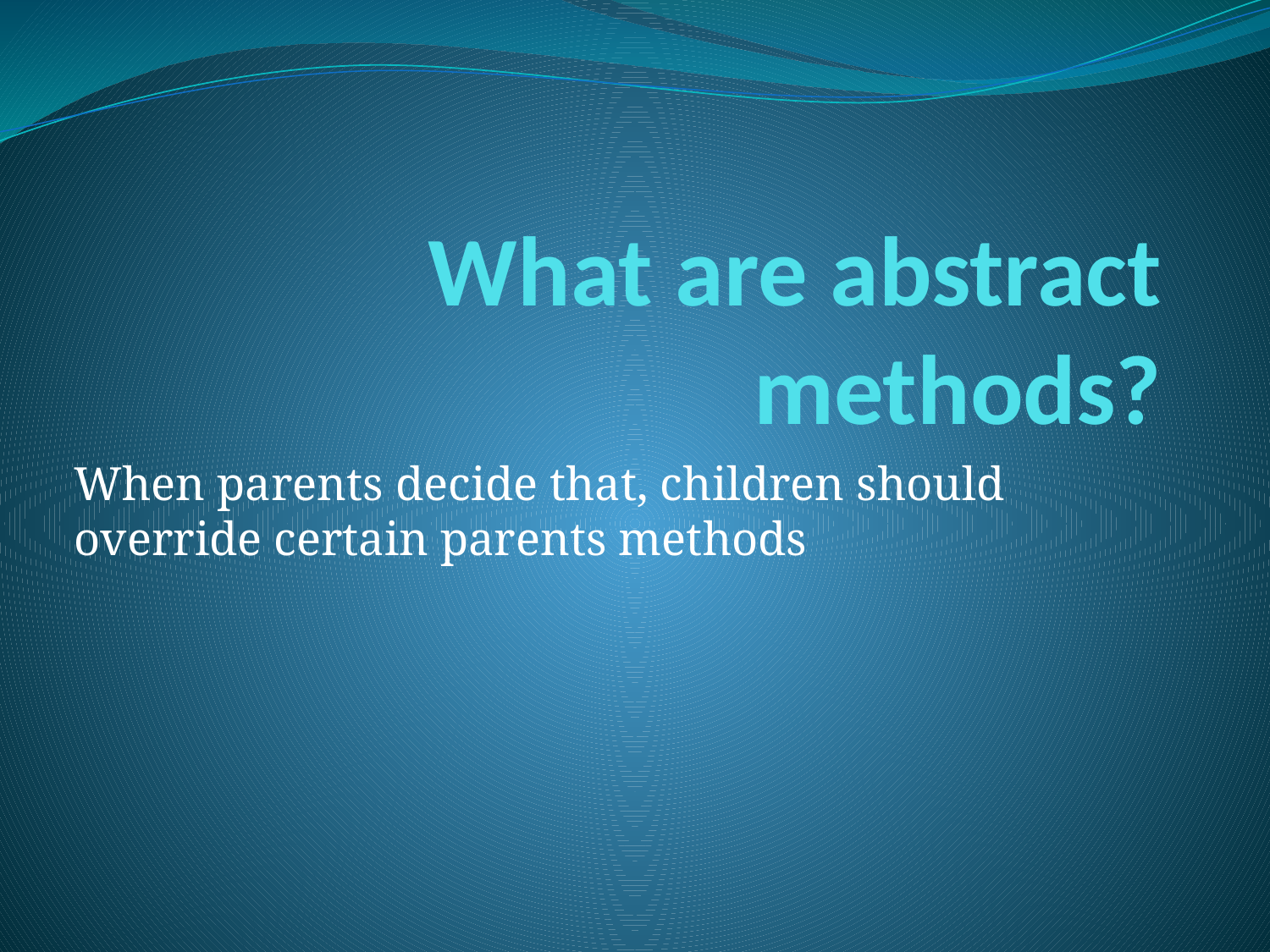

# What are abstract methods?
When parents decide that, children should override certain parents methods